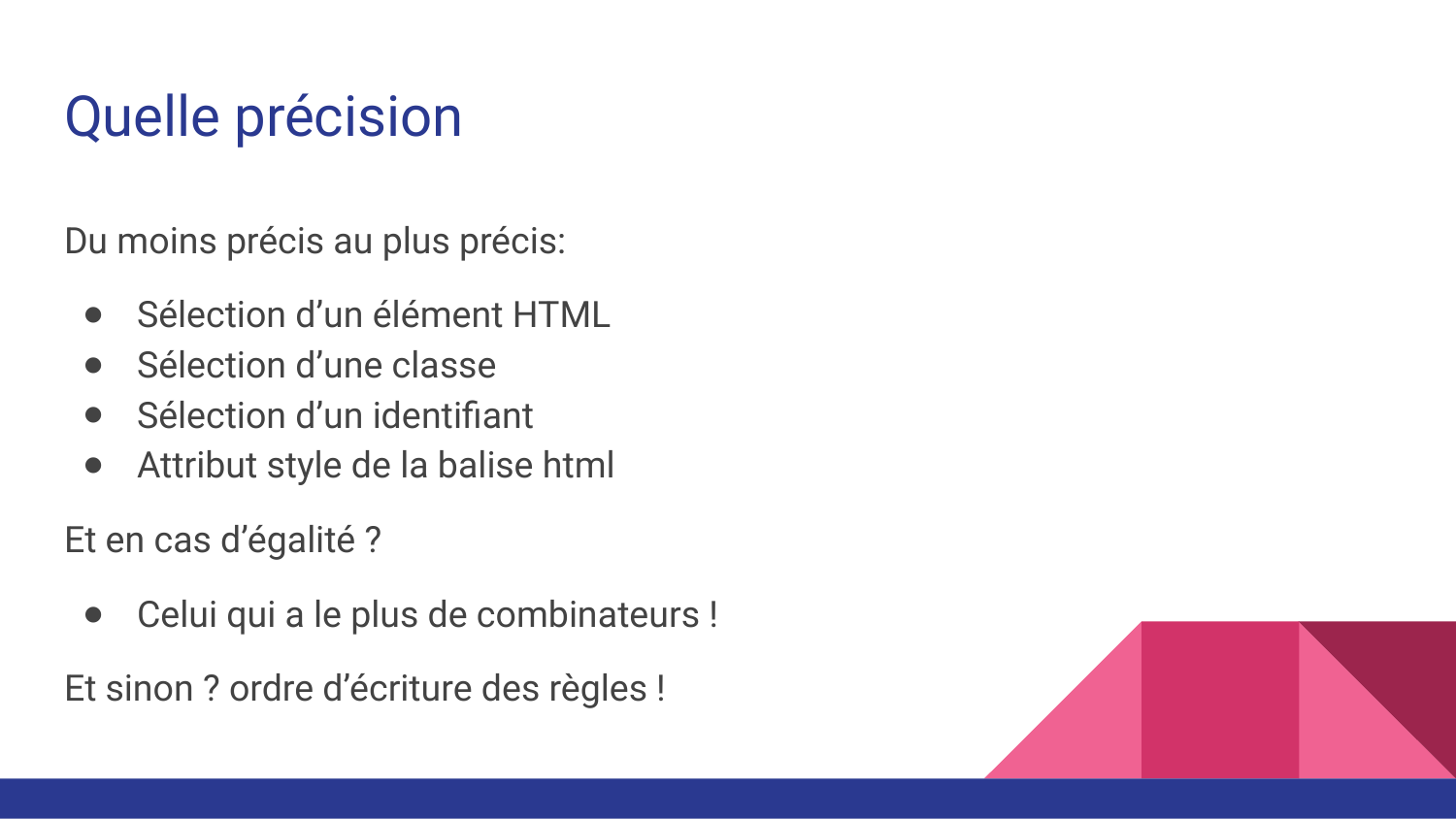

# Quelle précision
Du moins précis au plus précis:
Sélection d’un élément HTML
Sélection d’une classe
Sélection d’un identifiant
Attribut style de la balise html
Et en cas d’égalité ?
Celui qui a le plus de combinateurs !
Et sinon ? ordre d’écriture des règles !